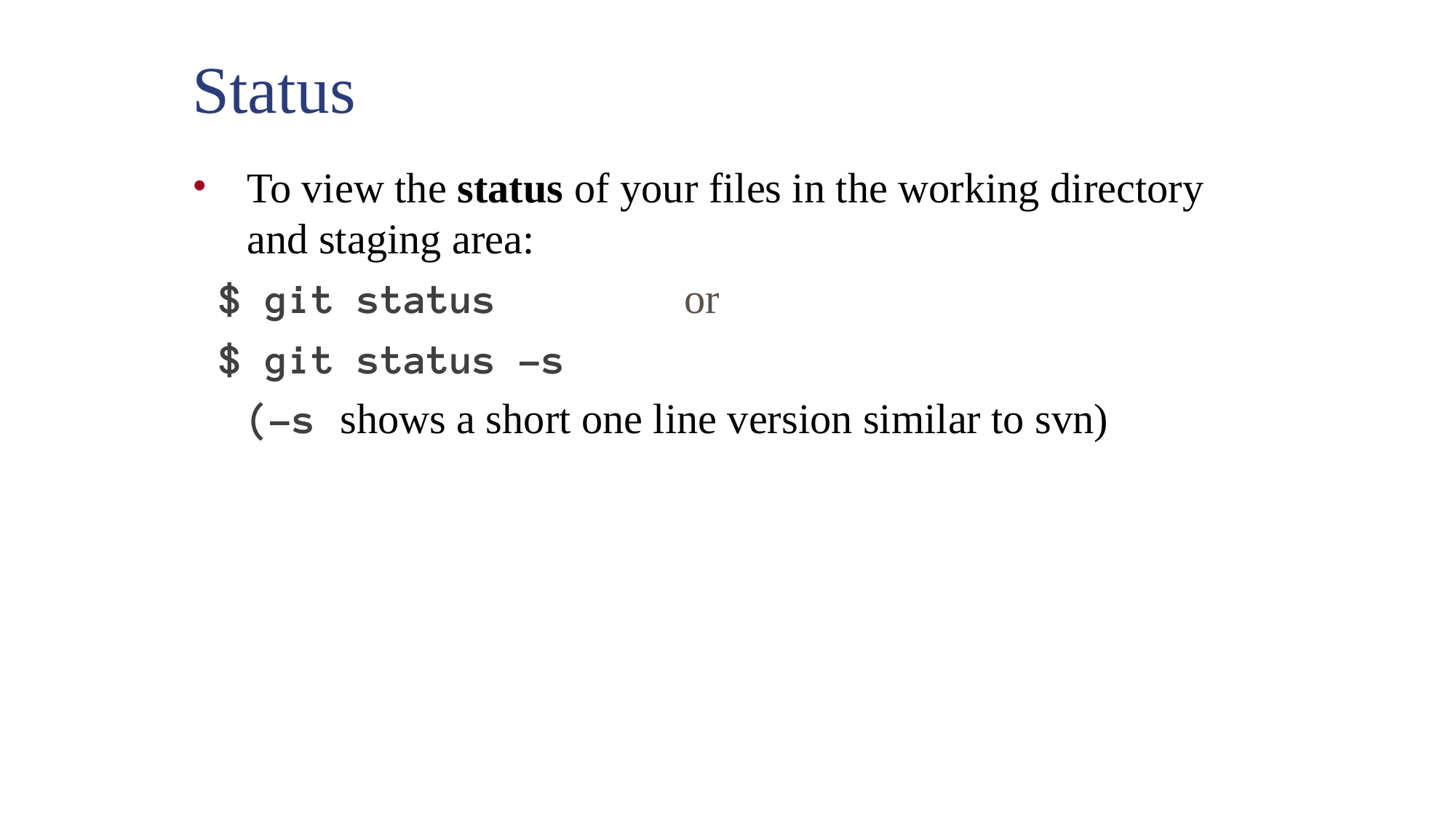

Status
To view the status of your files in the working directory and staging area:
$ git status		or
$ git status –s
	(-s shows a short one line version similar to svn)